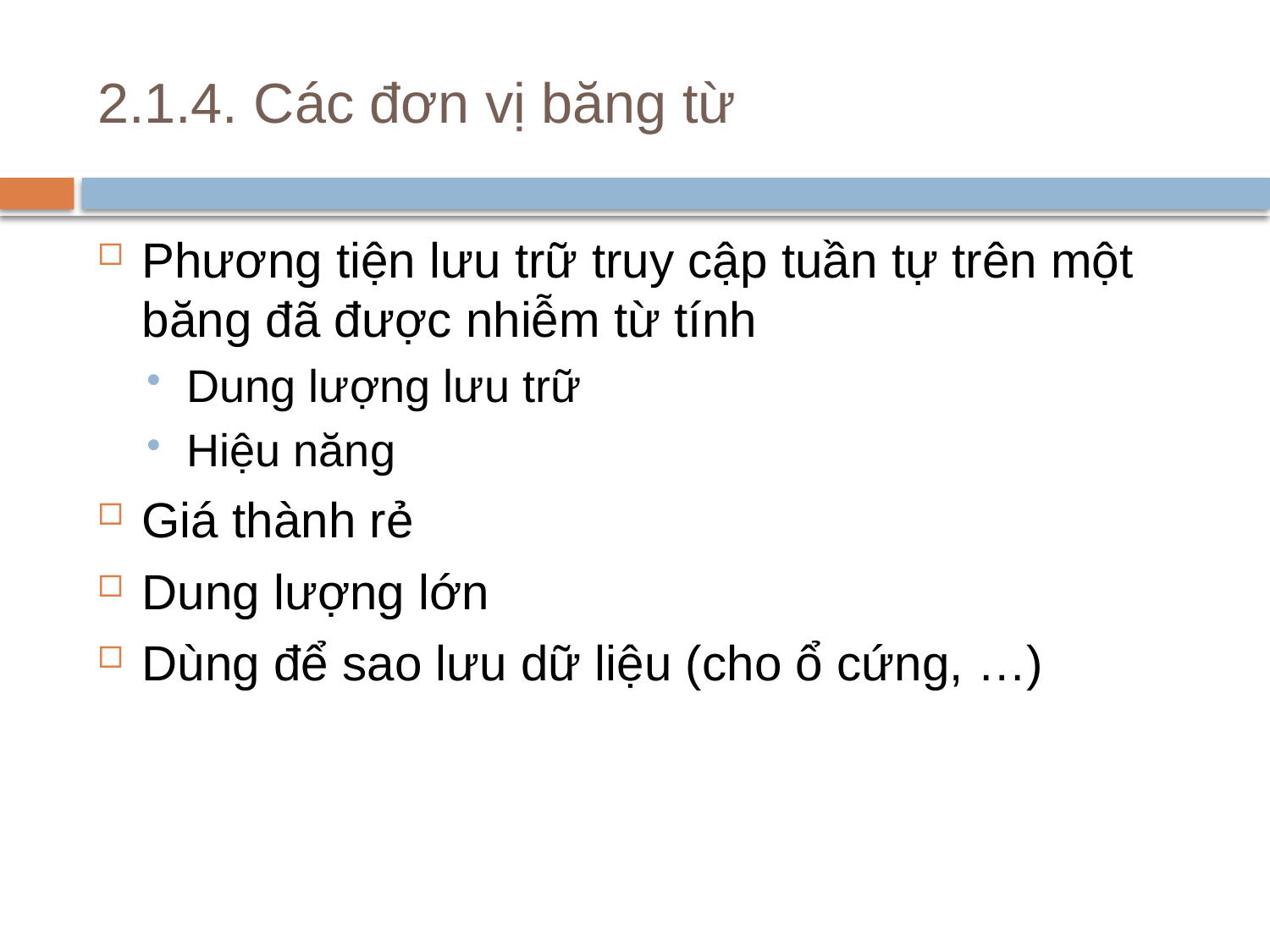

# 2.1.4. Các đơn vị băng từ
Phương tiện lưu trữ truy cập tuần tự trên một băng đã được nhiễm từ tính
Dung lượng lưu trữ
Hiệu năng
Giá thành rẻ
Dung lượng lớn
Dùng để sao lưu dữ liệu (cho ổ cứng, …)